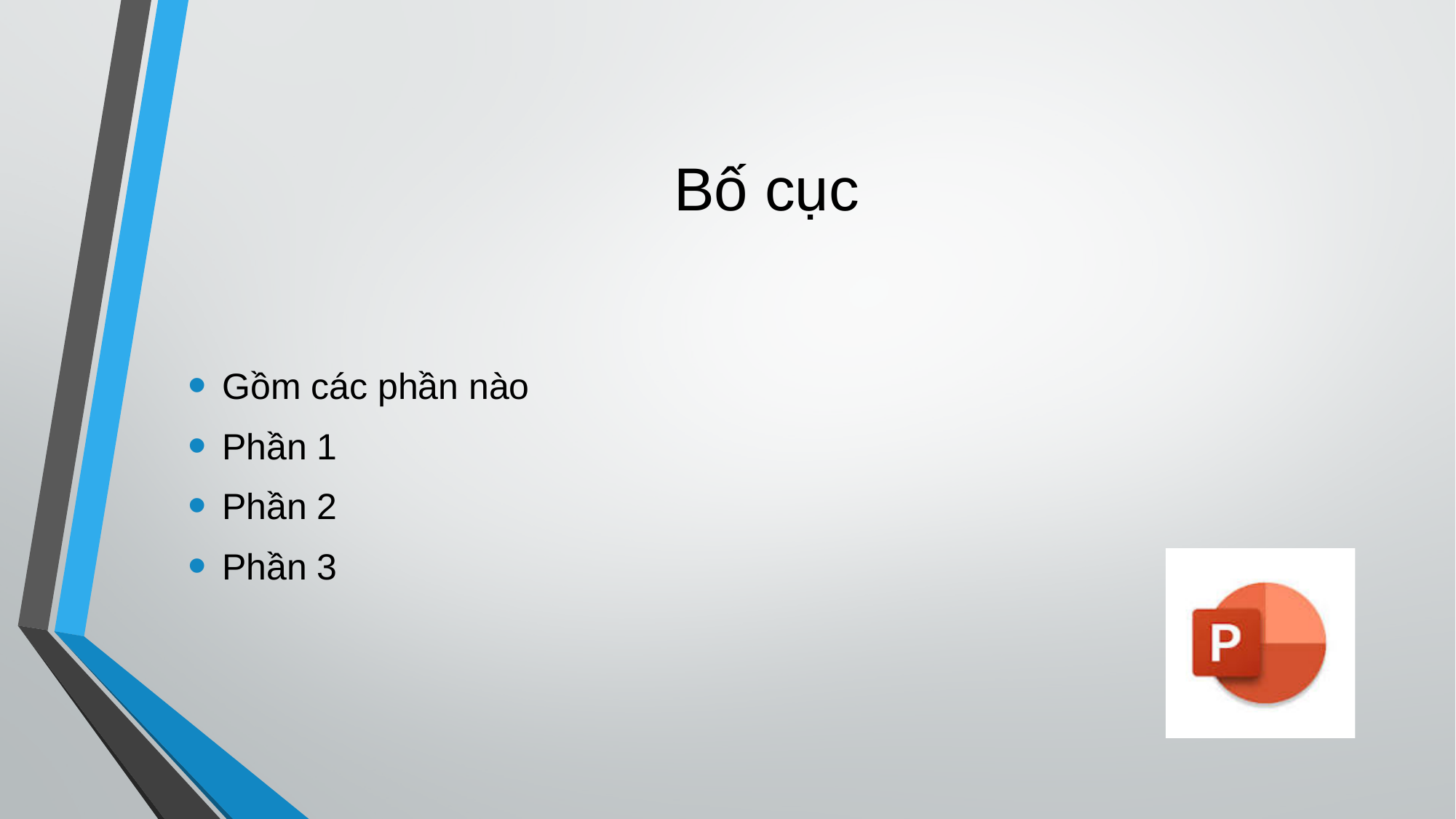

# Bố cục
Gồm các phần nào
Phần 1
Phần 2
Phần 3